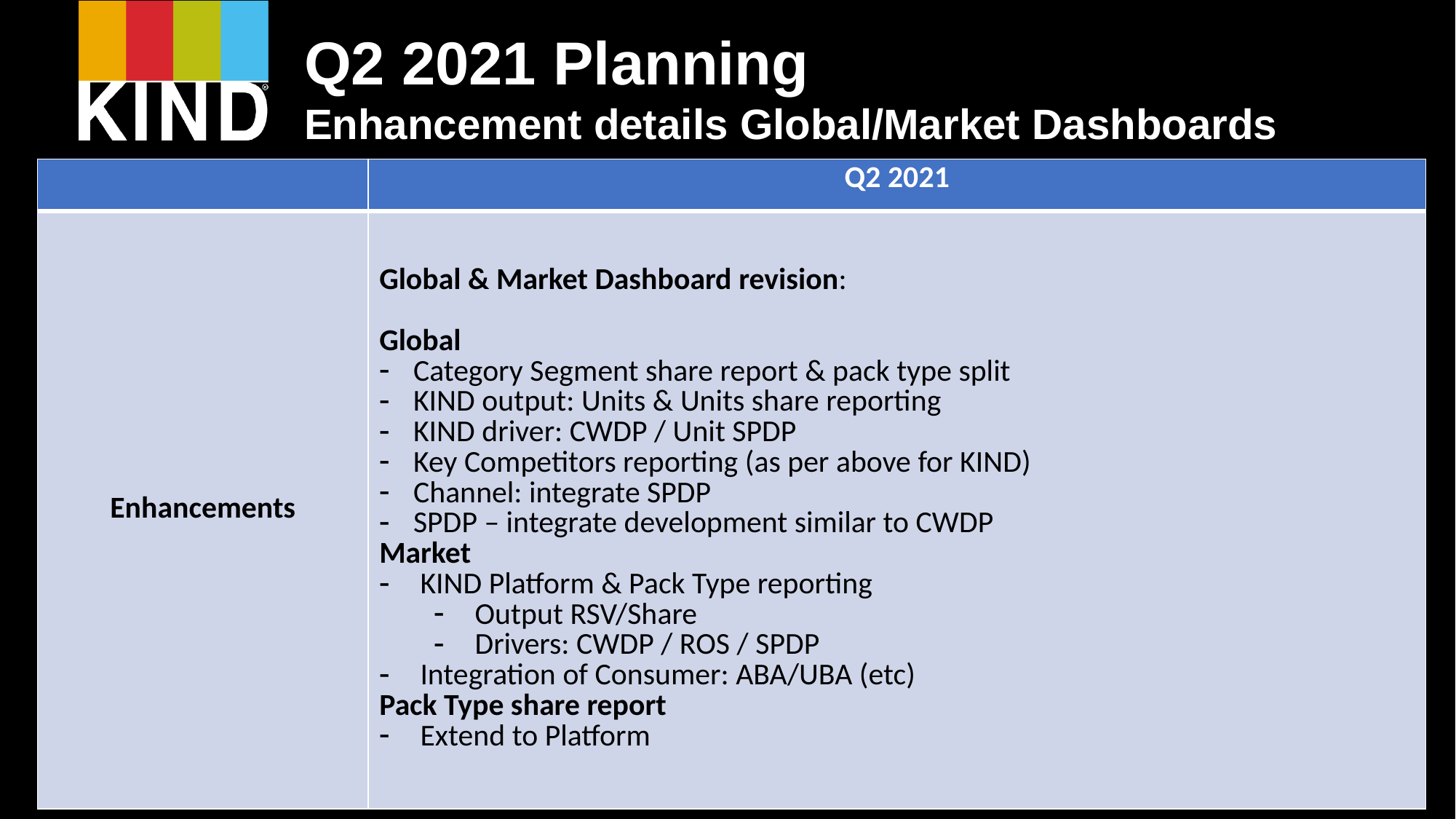

Q2 2021 Planning
Enhancement details Global/Market Dashboards
|  | Q2 2021 |
| --- | --- |
| Enhancements | Global & Market Dashboard revision: Global Category Segment share report & pack type split KIND output: Units & Units share reporting KIND driver: CWDP / Unit SPDP Key Competitors reporting (as per above for KIND) Channel: integrate SPDP SPDP – integrate development similar to CWDP Market KIND Platform & Pack Type reporting Output RSV/Share Drivers: CWDP / ROS / SPDP Integration of Consumer: ABA/UBA (etc) Pack Type share report Extend to Platform |